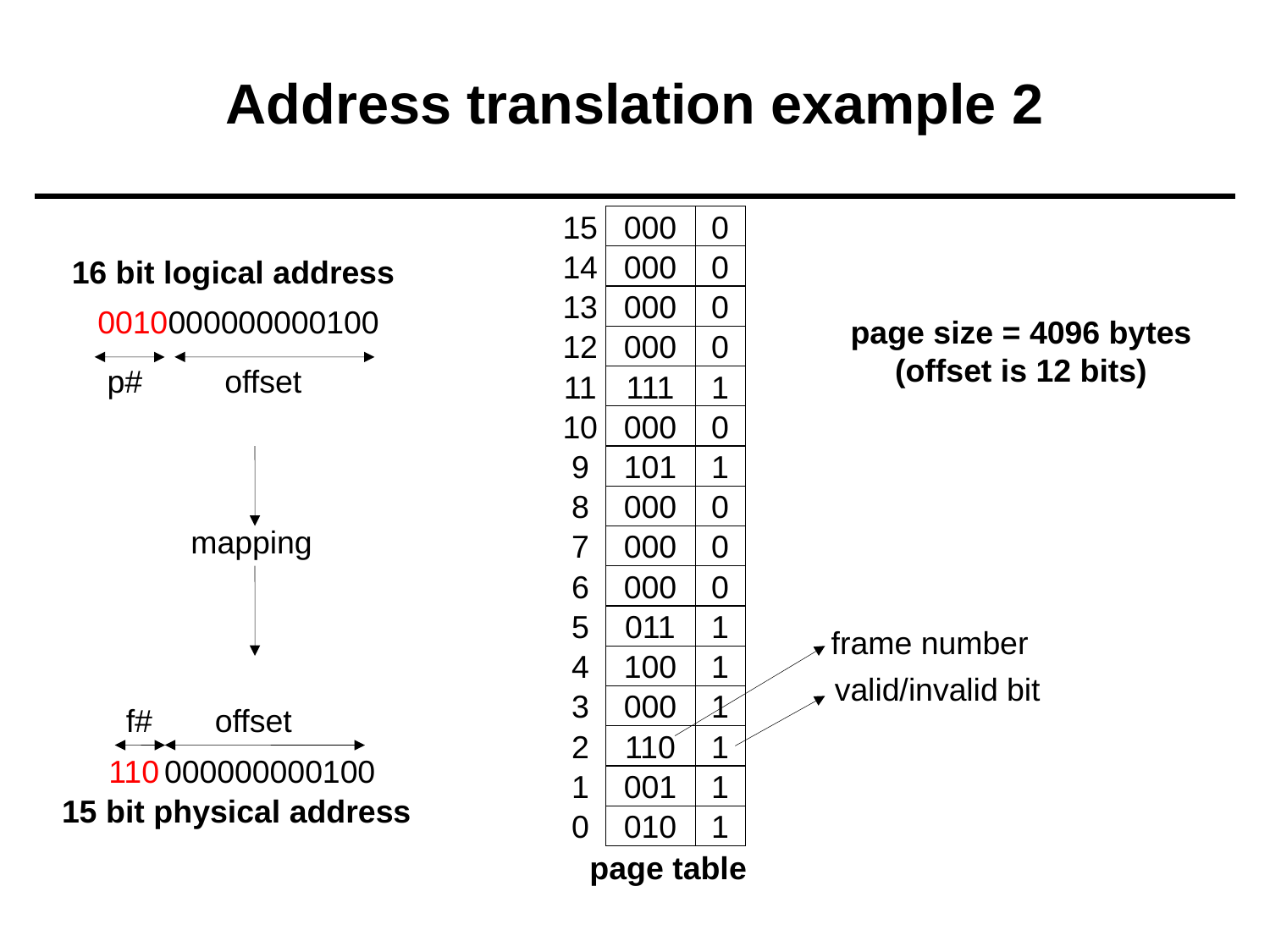

# Address translation example 2
15
000
0
16 bit logical address
14
000
0
13
000
0
0010000000000100
page size = 4096 bytes
(offset is 12 bits)
12
000
0
p#
offset

11
111
1
10
000
0

9
101
1
8
000
0
mapping
7
000
0
6
000
0

5
011
1
frame number
4
100
1

valid/invalid bit
3
000
1
f#
offset

2
110
1
110

000000000100

1
001
1
15 bit physical address
0
010
1
page table
38